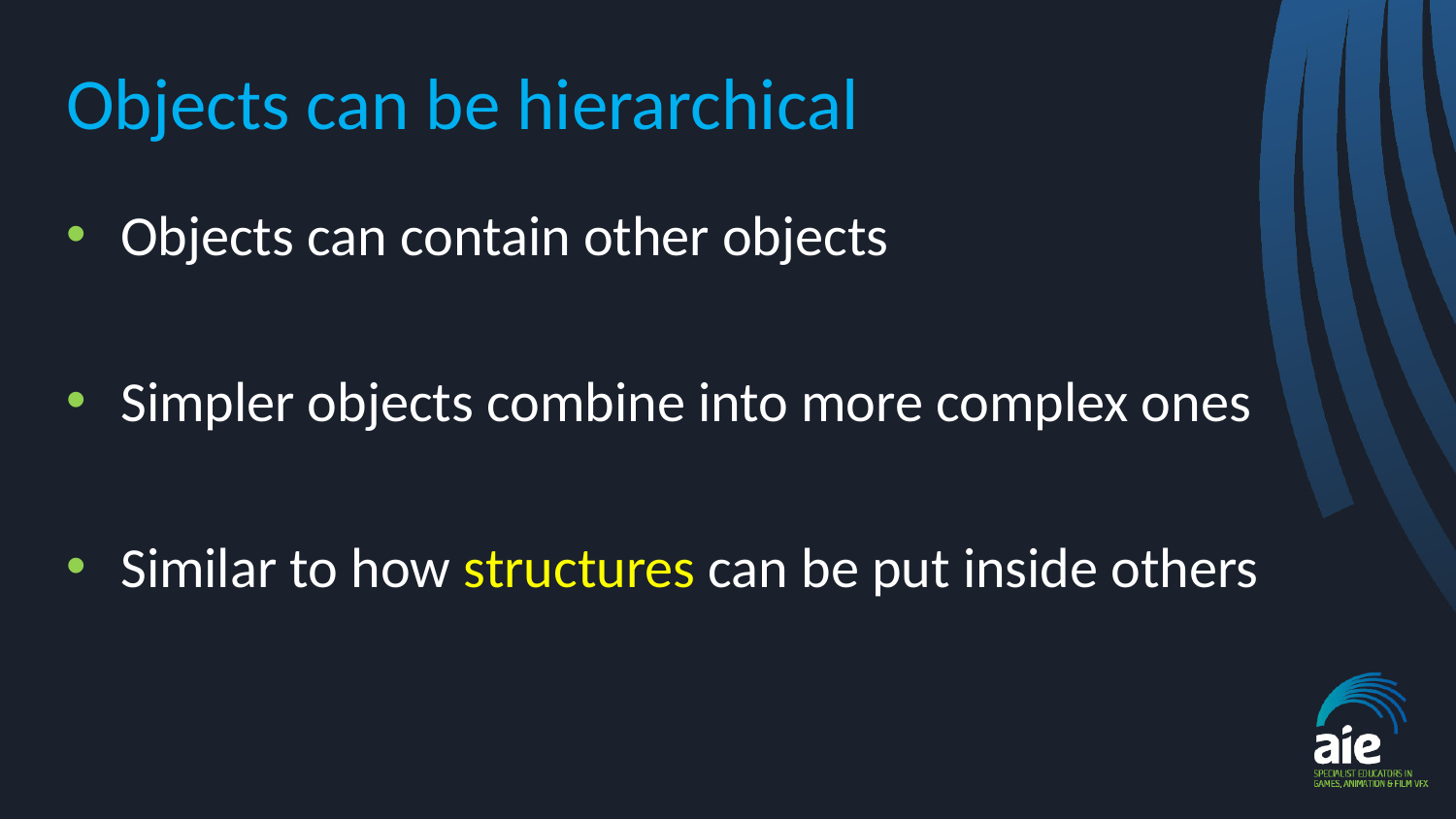

# Objects can be hierarchical
Objects can contain other objects

Simpler objects combine into more complex ones

Similar to how structures can be put inside others